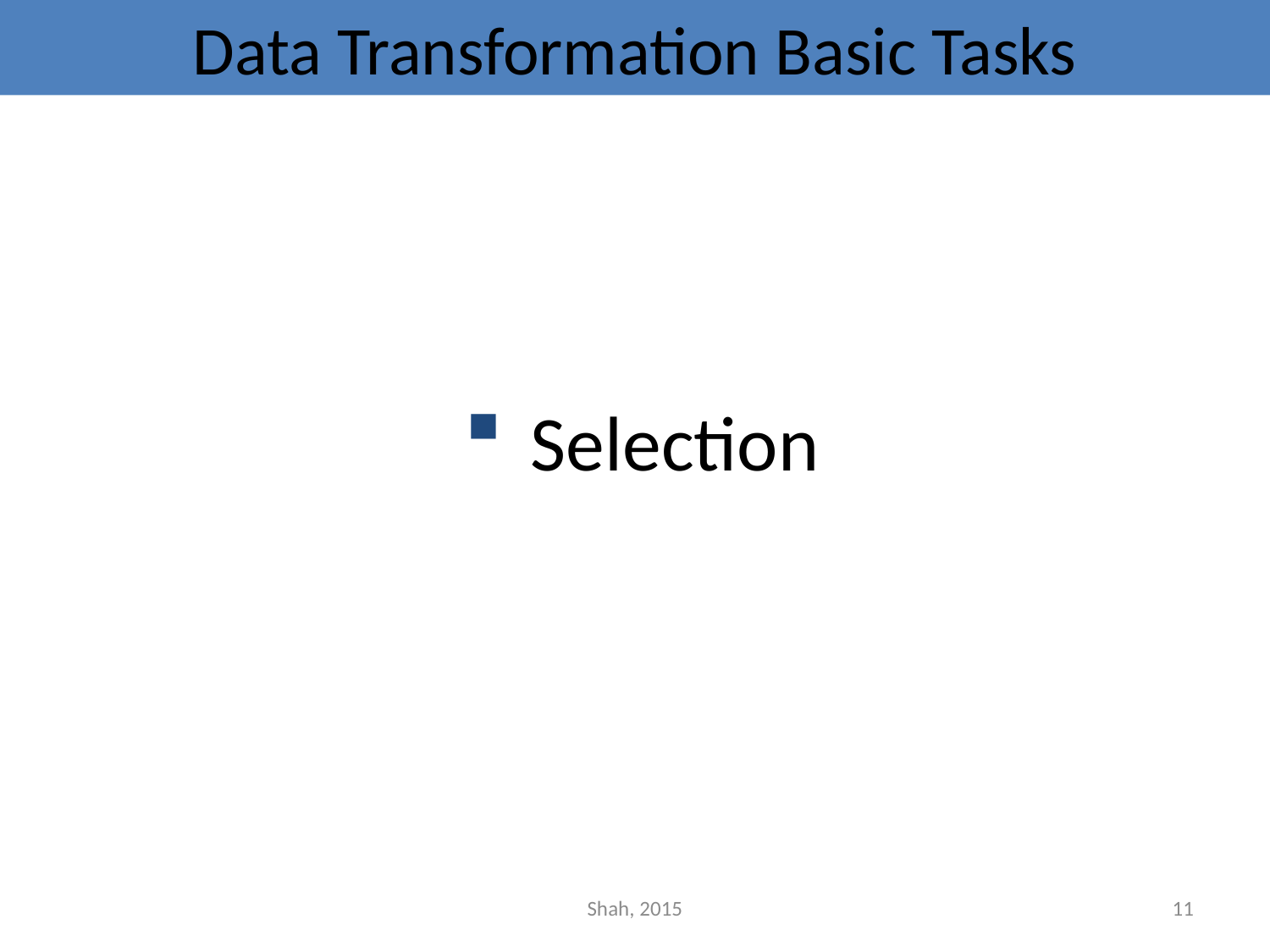

# Data Transformation Basic Tasks
 Selection
Shah, 2015
11